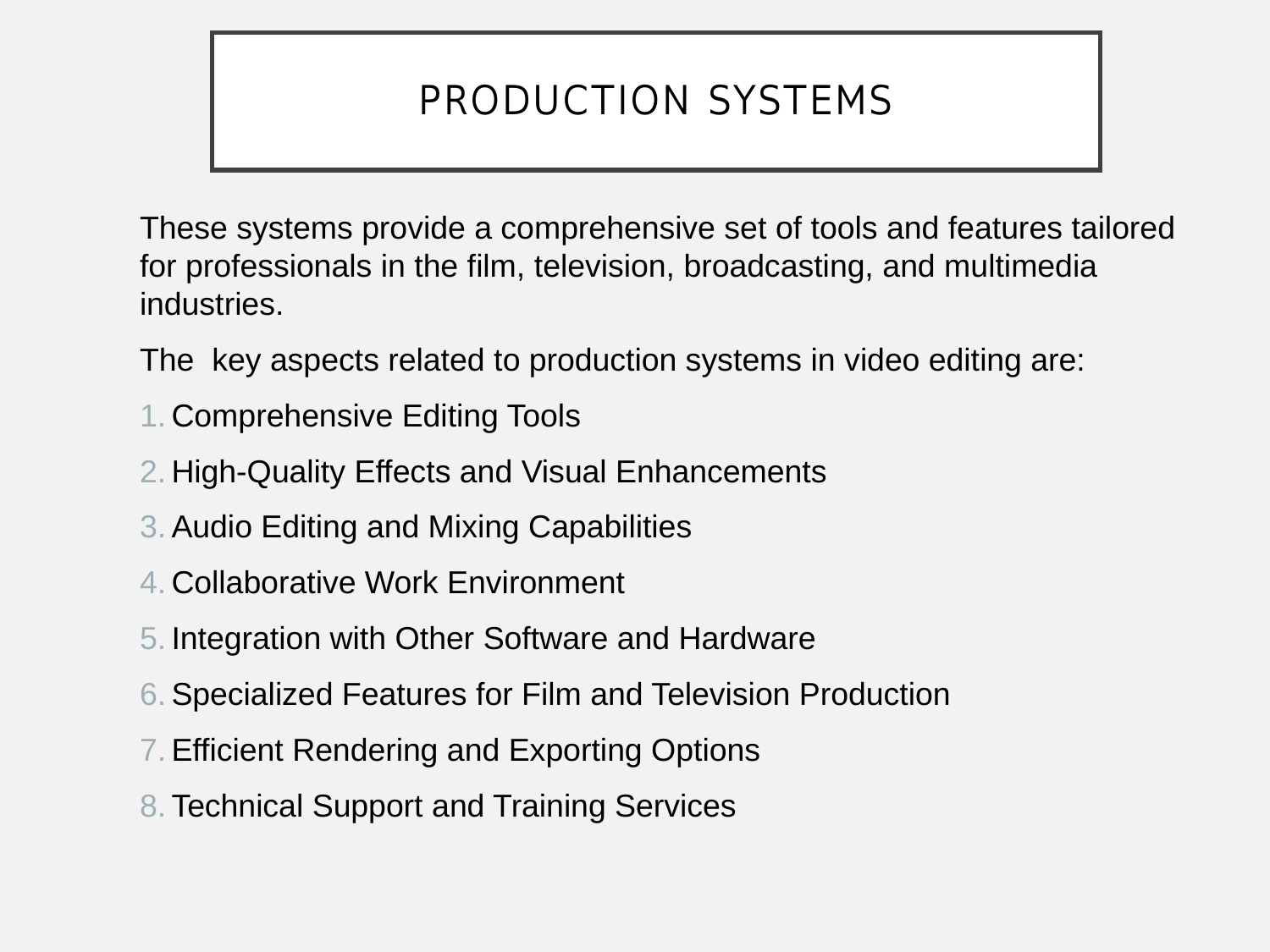

# Production Systems
These systems provide a comprehensive set of tools and features tailored for professionals in the film, television, broadcasting, and multimedia industries.
The  key aspects related to production systems in video editing are:
Comprehensive Editing Tools
High-Quality Effects and Visual Enhancements
Audio Editing and Mixing Capabilities
Collaborative Work Environment
Integration with Other Software and Hardware
Specialized Features for Film and Television Production
Efficient Rendering and Exporting Options
Technical Support and Training Services